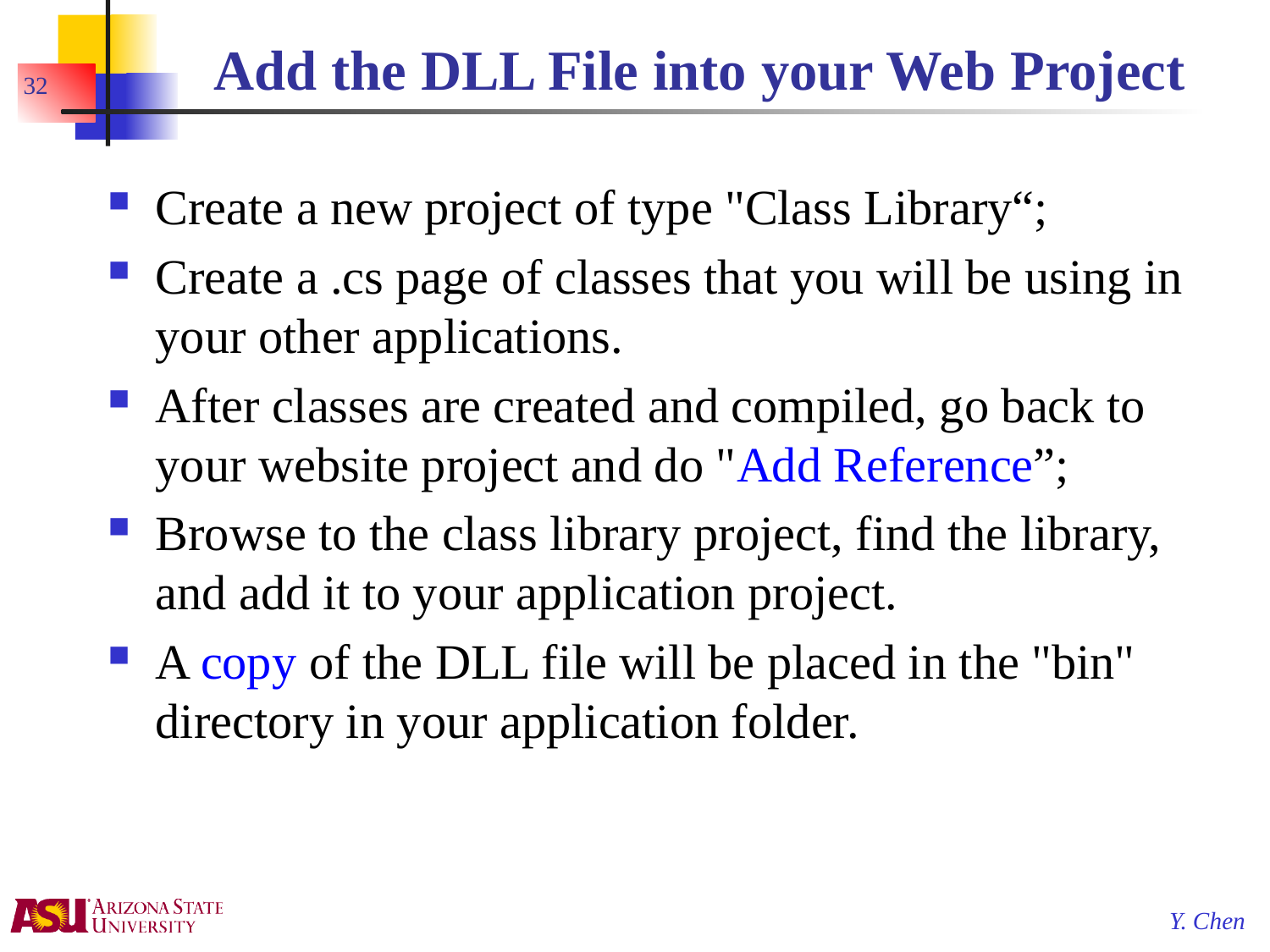

# Add the DLL File into your Web Project
32
Create a new project of type "Class Library“;
Create a .cs page of classes that you will be using in your other applications.
After classes are created and compiled, go back to your website project and do "Add Reference”;
Browse to the class library project, find the library, and add it to your application project.
A copy of the DLL file will be placed in the "bin" directory in your application folder.